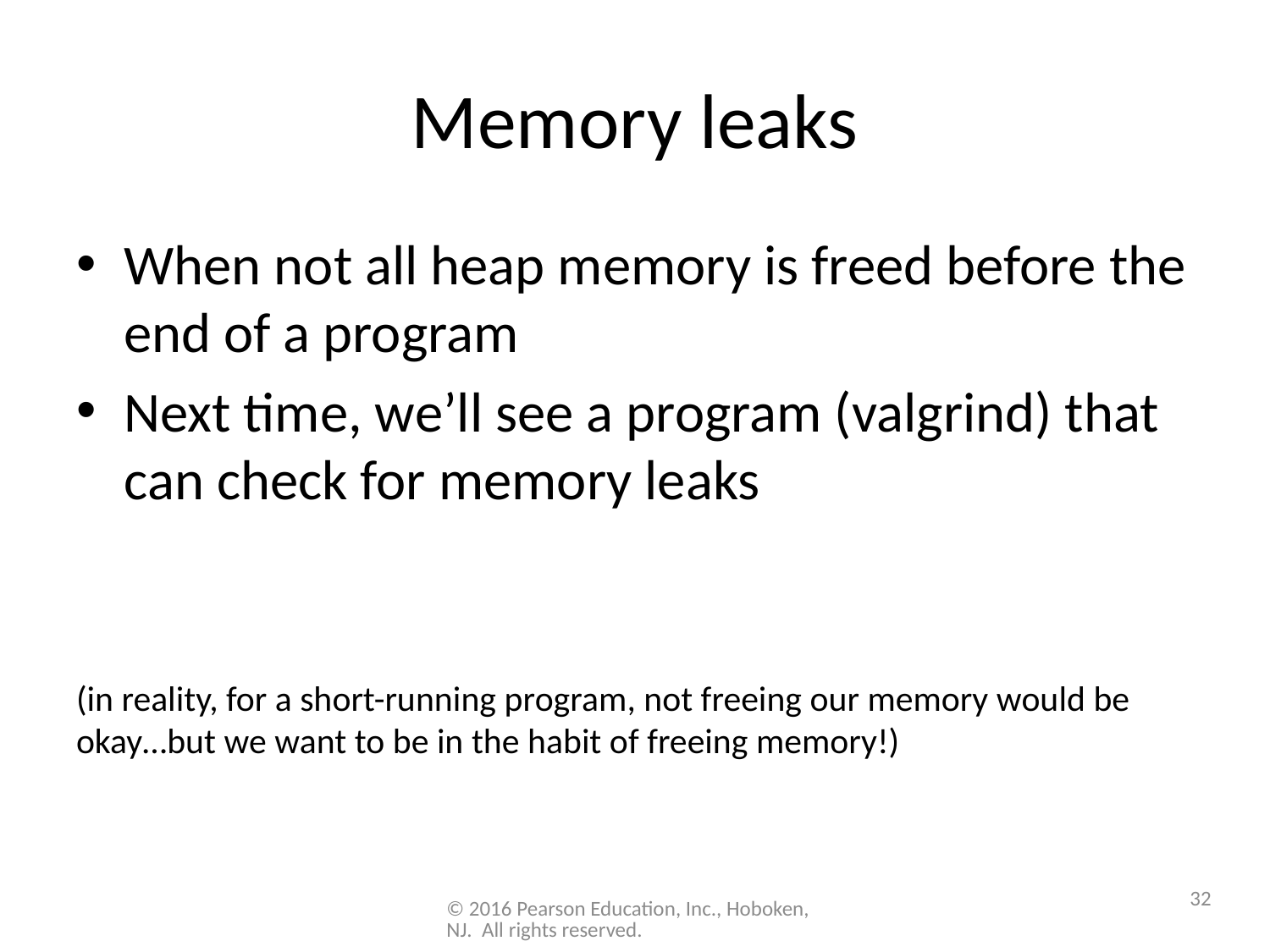

# Memory leaks
When not all heap memory is freed before the end of a program
Next time, we’ll see a program (valgrind) that can check for memory leaks

(in reality, for a short-running program, not freeing our memory would be okay…but we want to be in the habit of freeing memory!)
32
© 2016 Pearson Education, Inc., Hoboken, NJ.  All rights reserved.